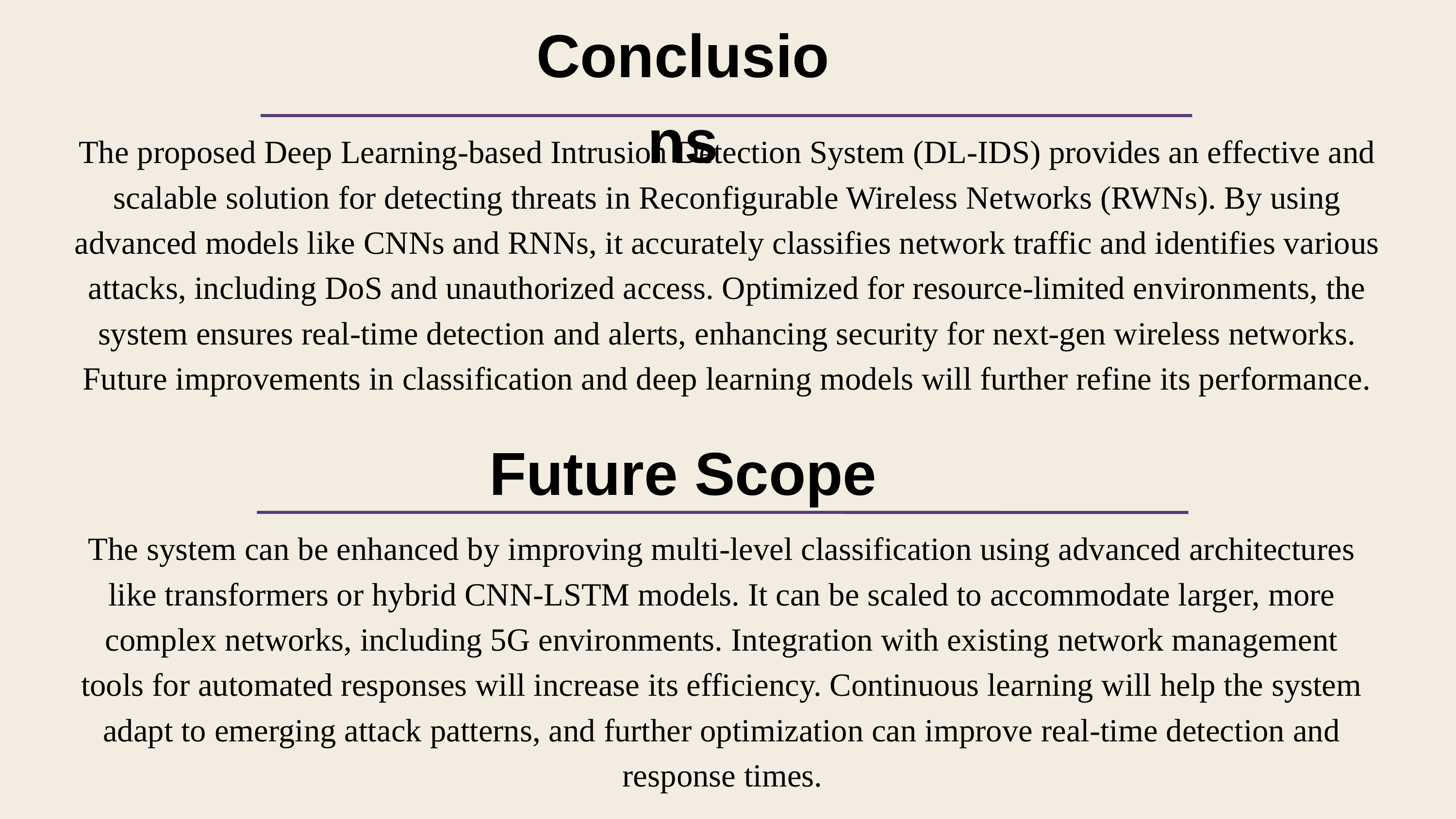

Conclusions

The proposed Deep Learning-based Intrusion Detection System (DL-IDS) provides an effective and scalable solution for detecting threats in Reconfigurable Wireless Networks (RWNs). By using advanced models like CNNs and RNNs, it accurately classifies network traffic and identifies various attacks, including DoS and unauthorized access. Optimized for resource-limited environments, the system ensures real-time detection and alerts, enhancing security for next-gen wireless networks. Future improvements in classification and deep learning models will further refine its performance.
Future Scope

The system can be enhanced by improving multi-level classification using advanced architectures like transformers or hybrid CNN-LSTM models. It can be scaled to accommodate larger, more complex networks, including 5G environments. Integration with existing network management tools for automated responses will increase its efficiency. Continuous learning will help the system adapt to emerging attack patterns, and further optimization can improve real-time detection and response times.